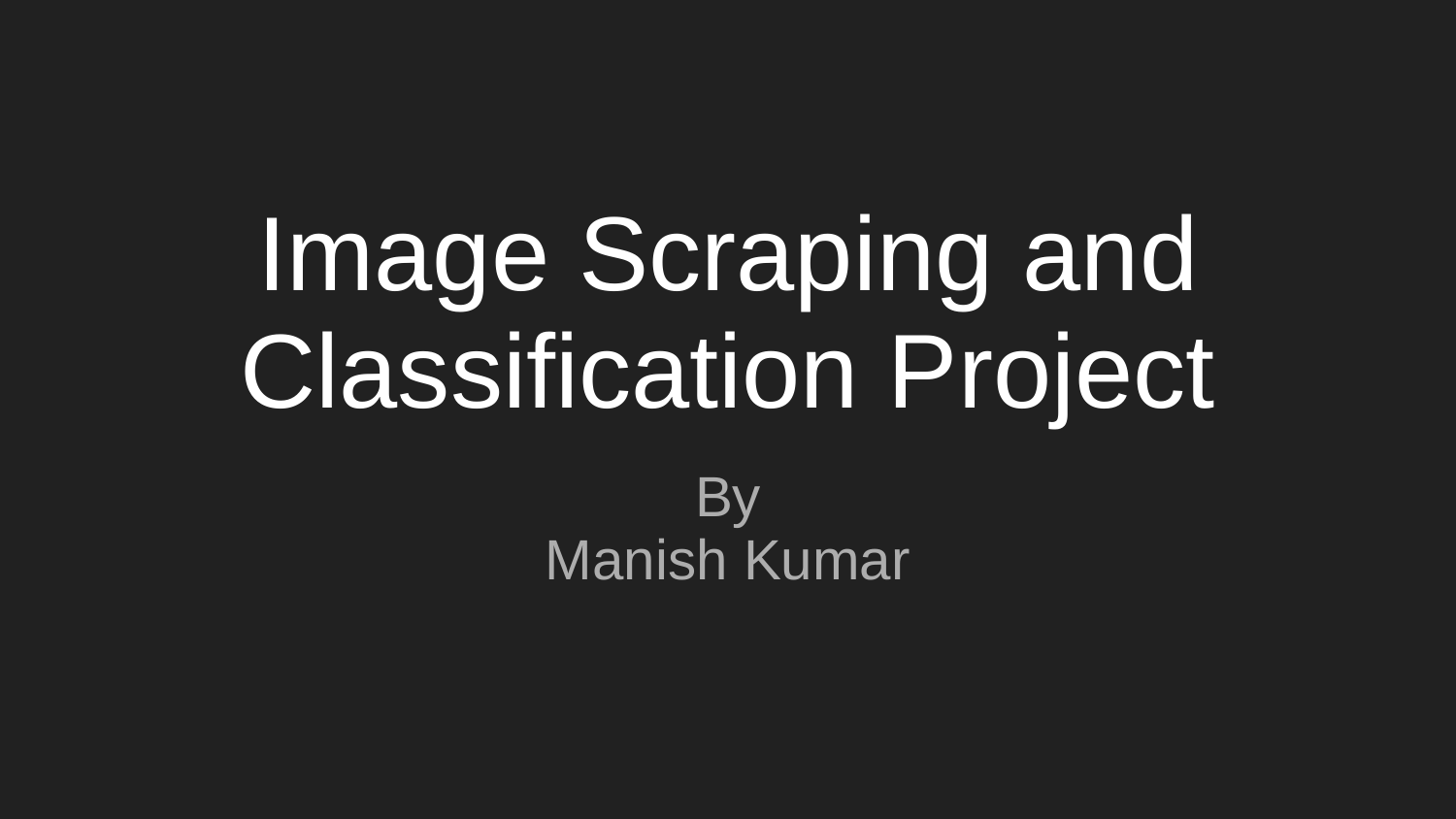

# Image Scraping and Classification Project
By
Manish Kumar